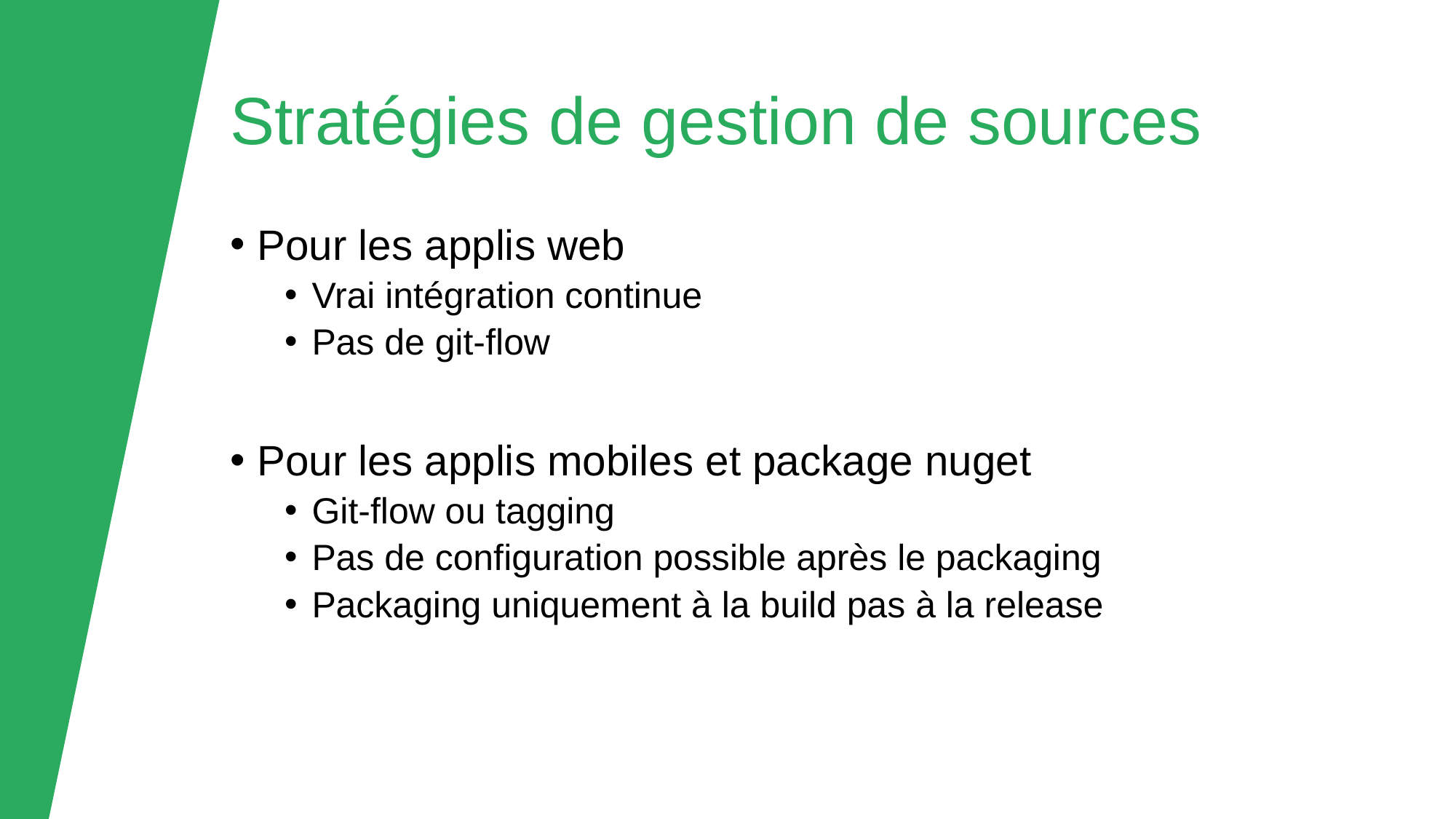

# Stratégies de gestion de sources
Pour les applis web
Vrai intégration continue
Pas de git-flow

Pour les applis mobiles et package nuget
Git-flow ou tagging
Pas de configuration possible après le packaging
Packaging uniquement à la build pas à la release